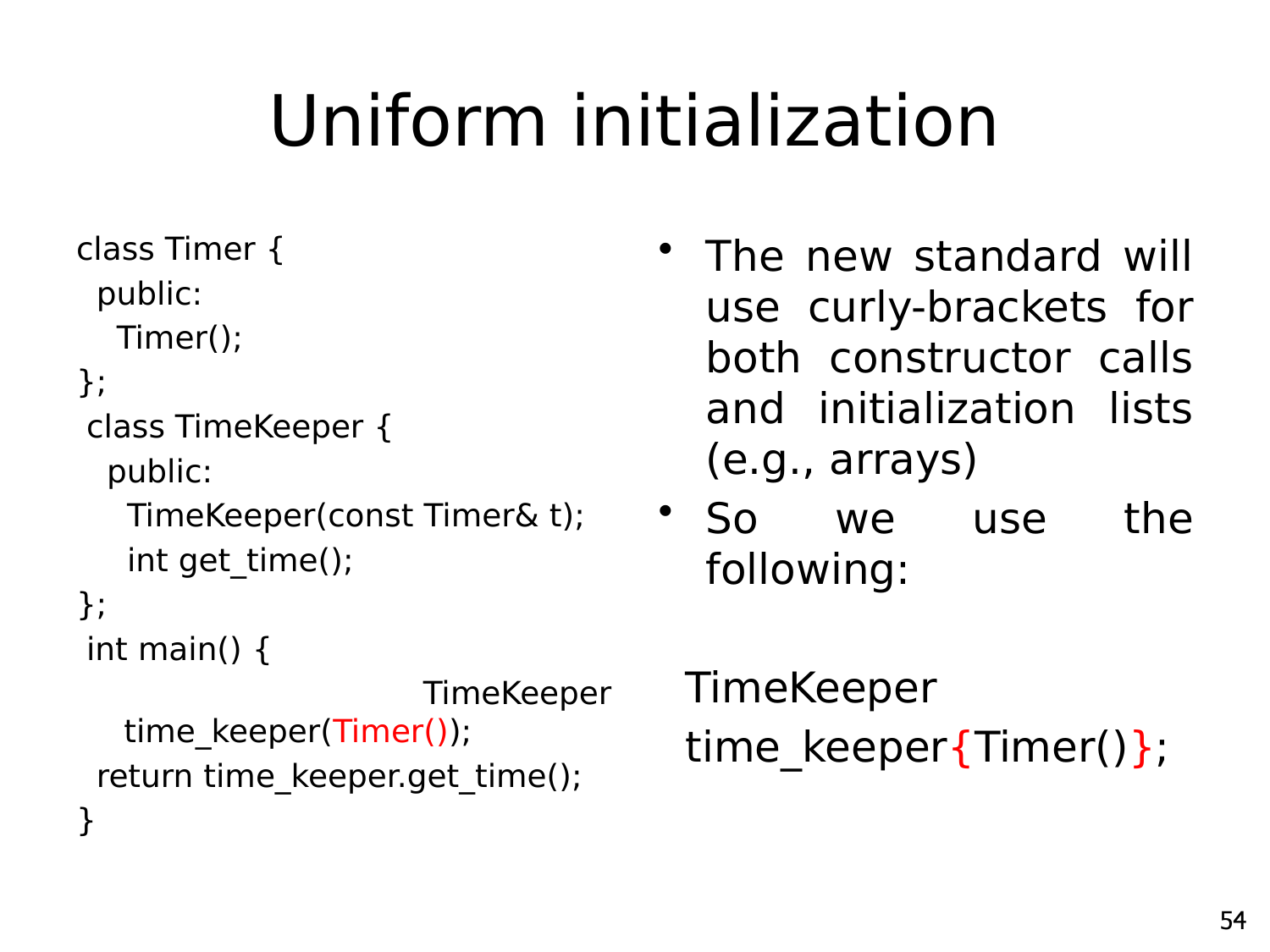

# Uniform initialization
class Timer {
  public:
    Timer();
};
 class TimeKeeper {
   public:
     TimeKeeper(const Timer& t);
     int get_time();
};
 int main() {
  TimeKeeper time_keeper(Timer());
  return time_keeper.get_time();
}
The new standard will use curly-brackets for both constructor calls and initialization lists (e.g., arrays)
So we use the following:

  TimeKeeper
  time_keeper{Timer()};